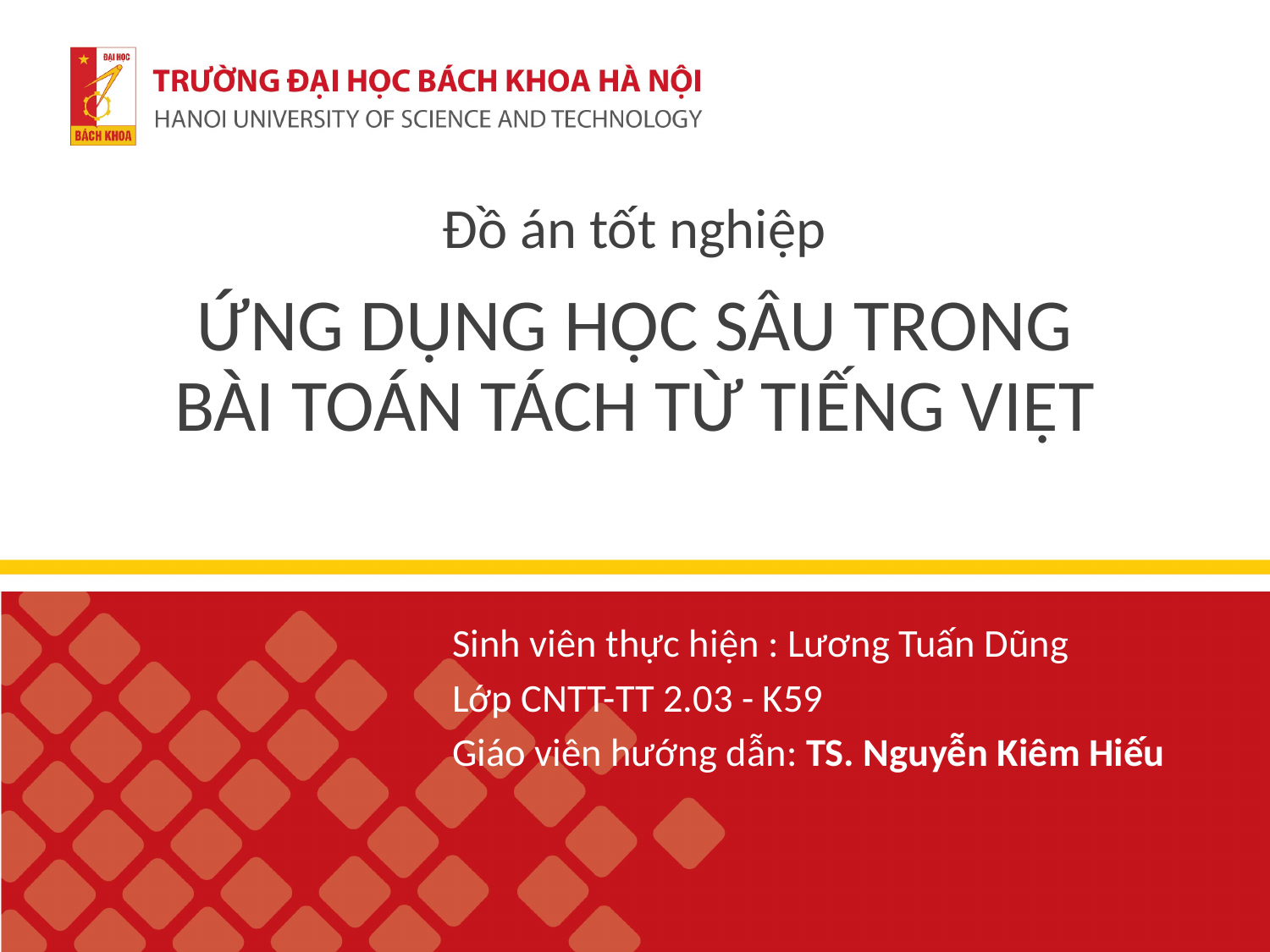

Đồ án tốt nghiệp
# ỨNG DỤNG HỌC SÂU TRONG BÀI TOÁN TÁCH TỪ TIẾNG VIỆT
Sinh viên thực hiện : Lương Tuấn Dũng
Lớp CNTT-TT 2.03 - K59
Giáo viên hướng dẫn: TS. Nguyễn Kiêm Hiếu